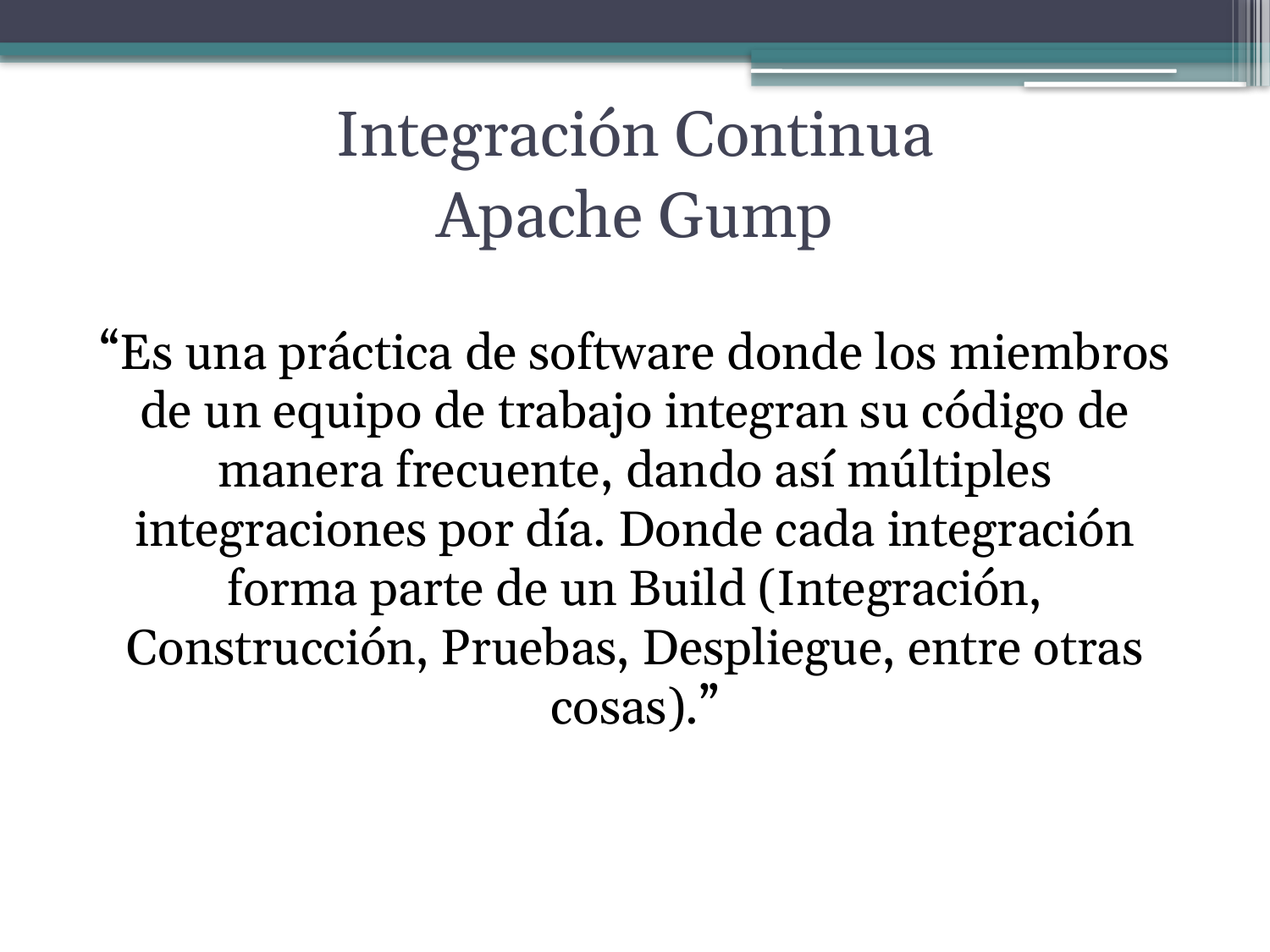

Integración Continua
Apache Gump

“Es una práctica de software donde los miembros de un equipo de trabajo integran su código de manera frecuente, dando así múltiples integraciones por día. Donde cada integración forma parte de un Build (Integración, Construcción, Pruebas, Despliegue, entre otras cosas).”